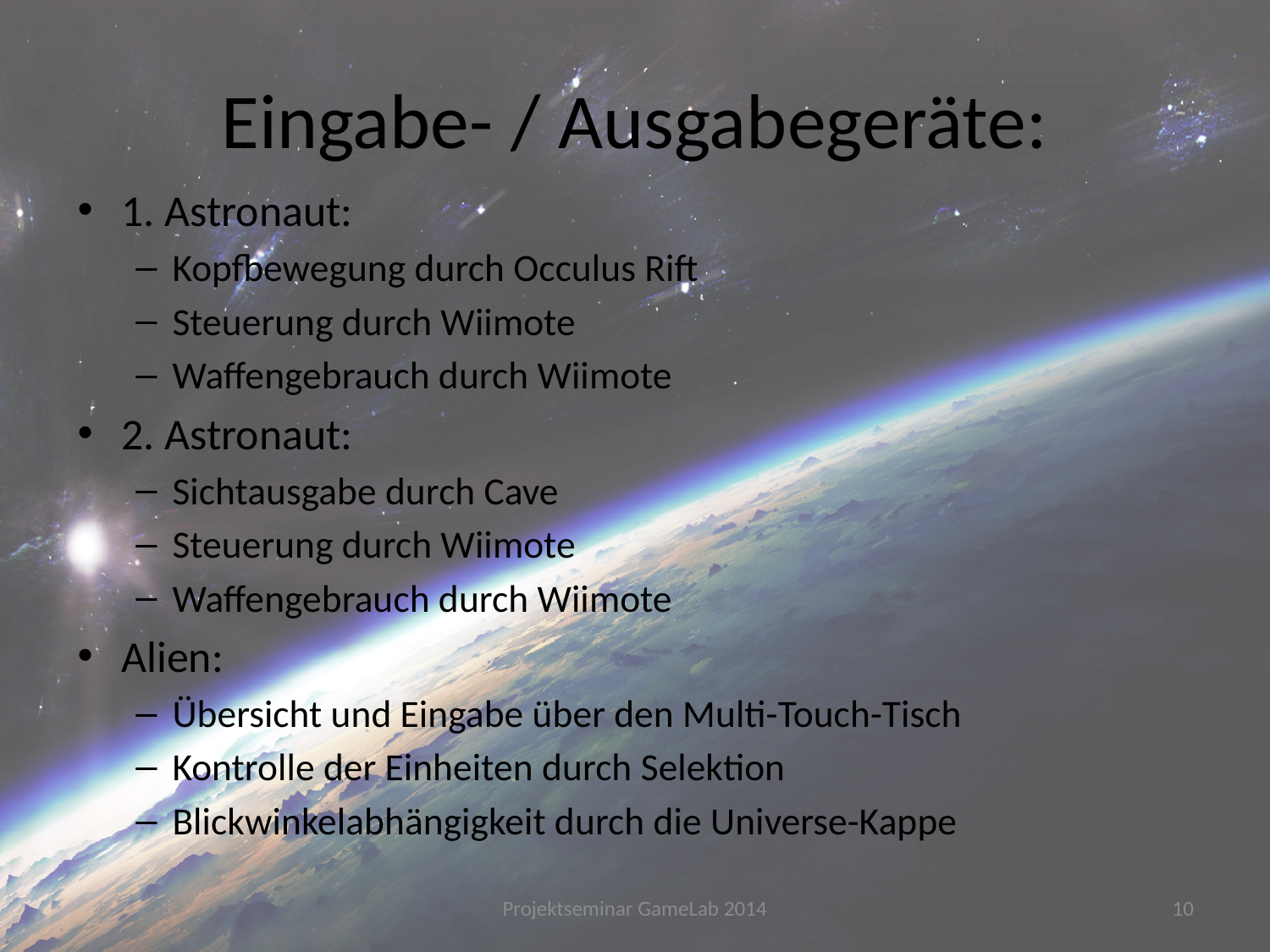

# Eingabe- / Ausgabegeräte:
1. Astronaut:
Kopfbewegung durch Occulus Rift
Steuerung durch Wiimote
Waffengebrauch durch Wiimote
2. Astronaut:
Sichtausgabe durch Cave
Steuerung durch Wiimote
Waffengebrauch durch Wiimote
Alien:
Übersicht und Eingabe über den Multi-Touch-Tisch
Kontrolle der Einheiten durch Selektion
Blickwinkelabhängigkeit durch die Universe-Kappe

Projektseminar GameLab 2014
10